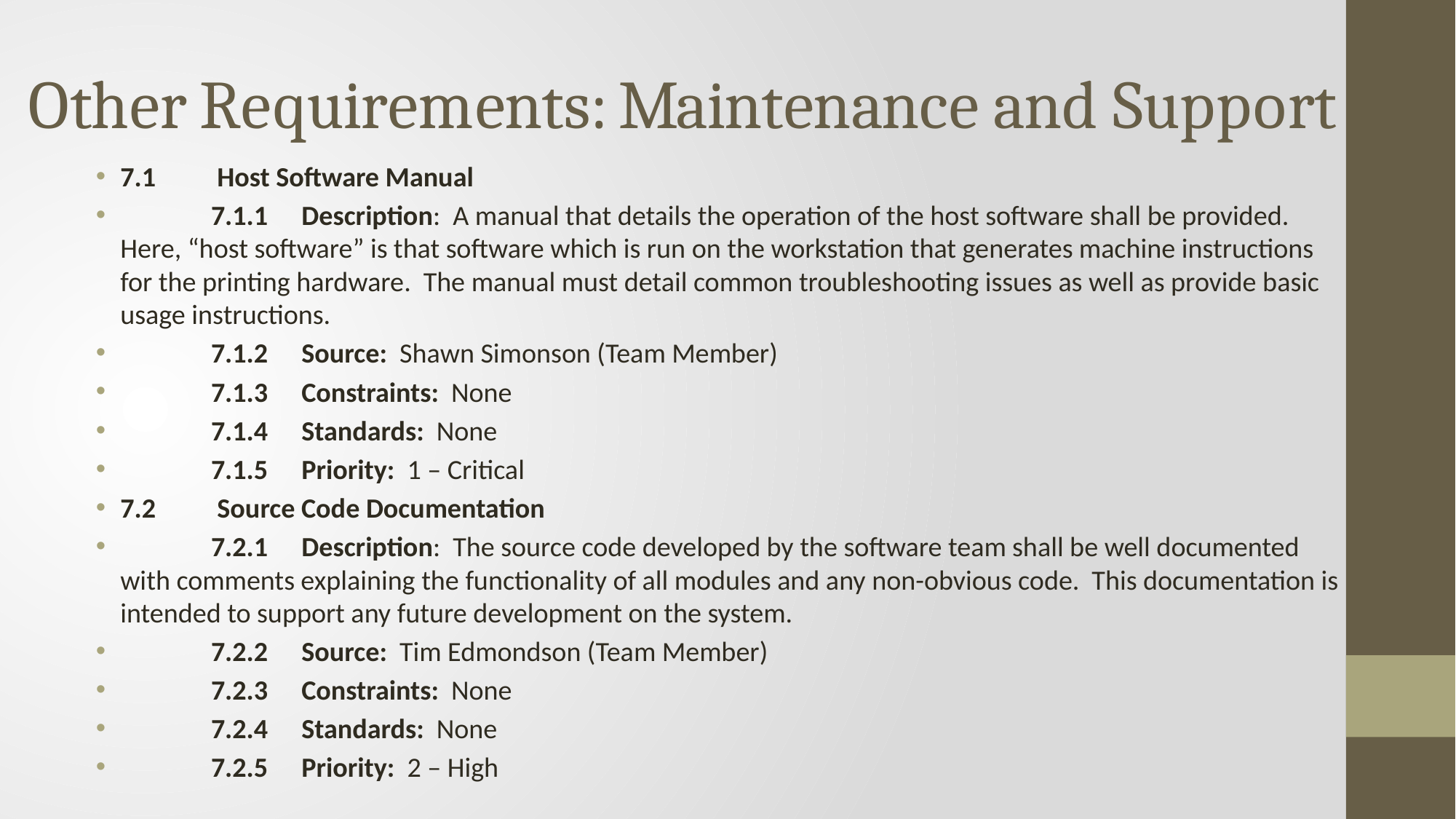

# Other Requirements: Maintenance and Support
7.1	 Host Software Manual
	7.1.1	Description:  A manual that details the operation of the host software shall be provided.  Here, “host software” is that software which is run on the workstation that generates machine instructions for the printing hardware.  The manual must detail common troubleshooting issues as well as provide basic usage instructions.
	7.1.2	Source:  Shawn Simonson (Team Member)
	7.1.3	Constraints:  None
	7.1.4 	Standards:  None
	7.1.5	Priority:  1 – Critical
7.2	 Source Code Documentation
	7.2.1	Description:  The source code developed by the software team shall be well documented with comments explaining the functionality of all modules and any non-obvious code.  This documentation is intended to support any future development on the system.
	7.2.2	Source:  Tim Edmondson (Team Member)
	7.2.3	Constraints:  None
	7.2.4 	Standards:  None
	7.2.5	Priority:  2 – High